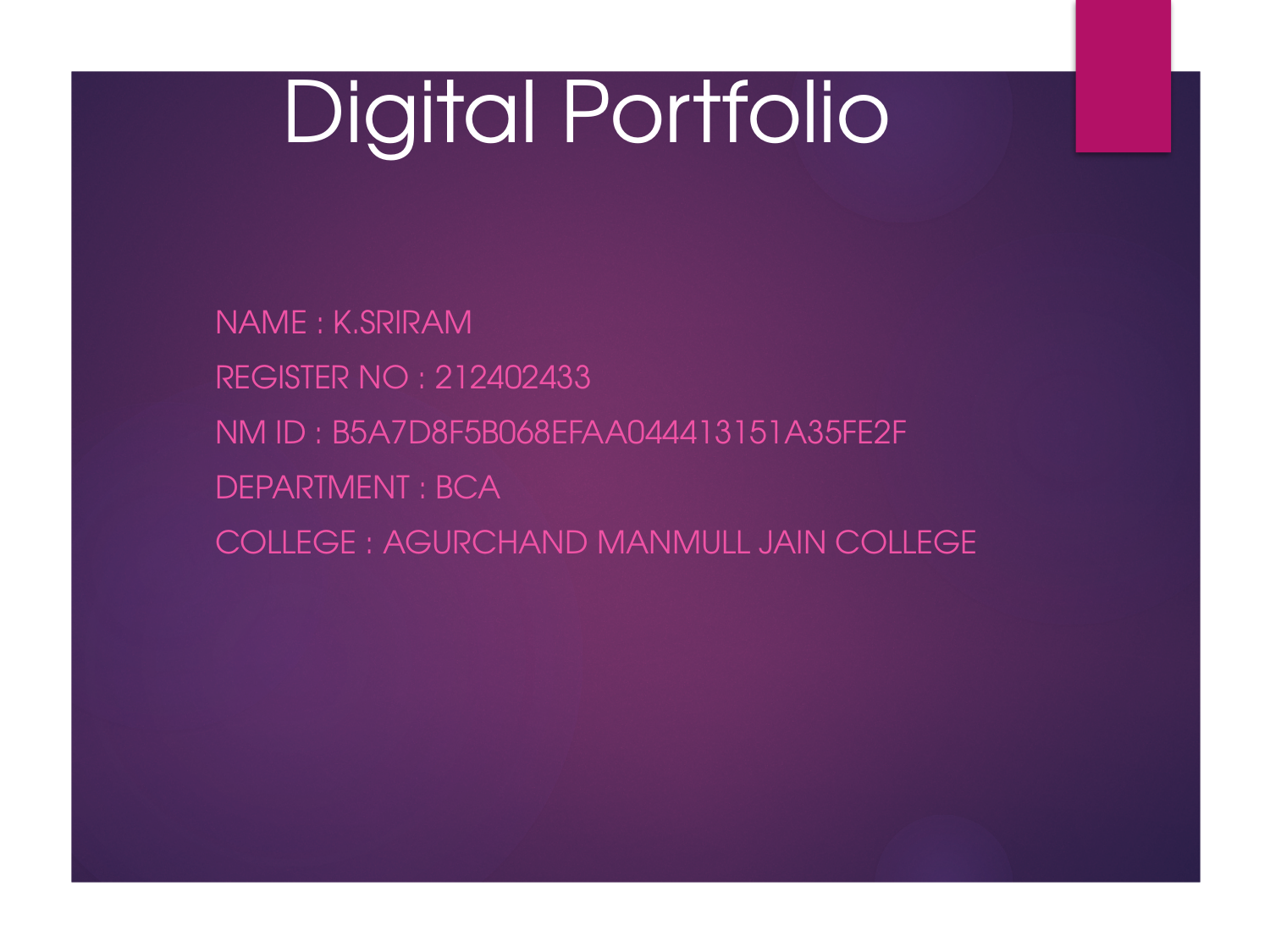

# Digital Portfolio
NAME : K.SRIRAM
REGISTER NO : 212402433
NM ID : B5A7D8F5B068EFAA044413151A35FE2F
Department : bca
College : agurchand manmull jain college